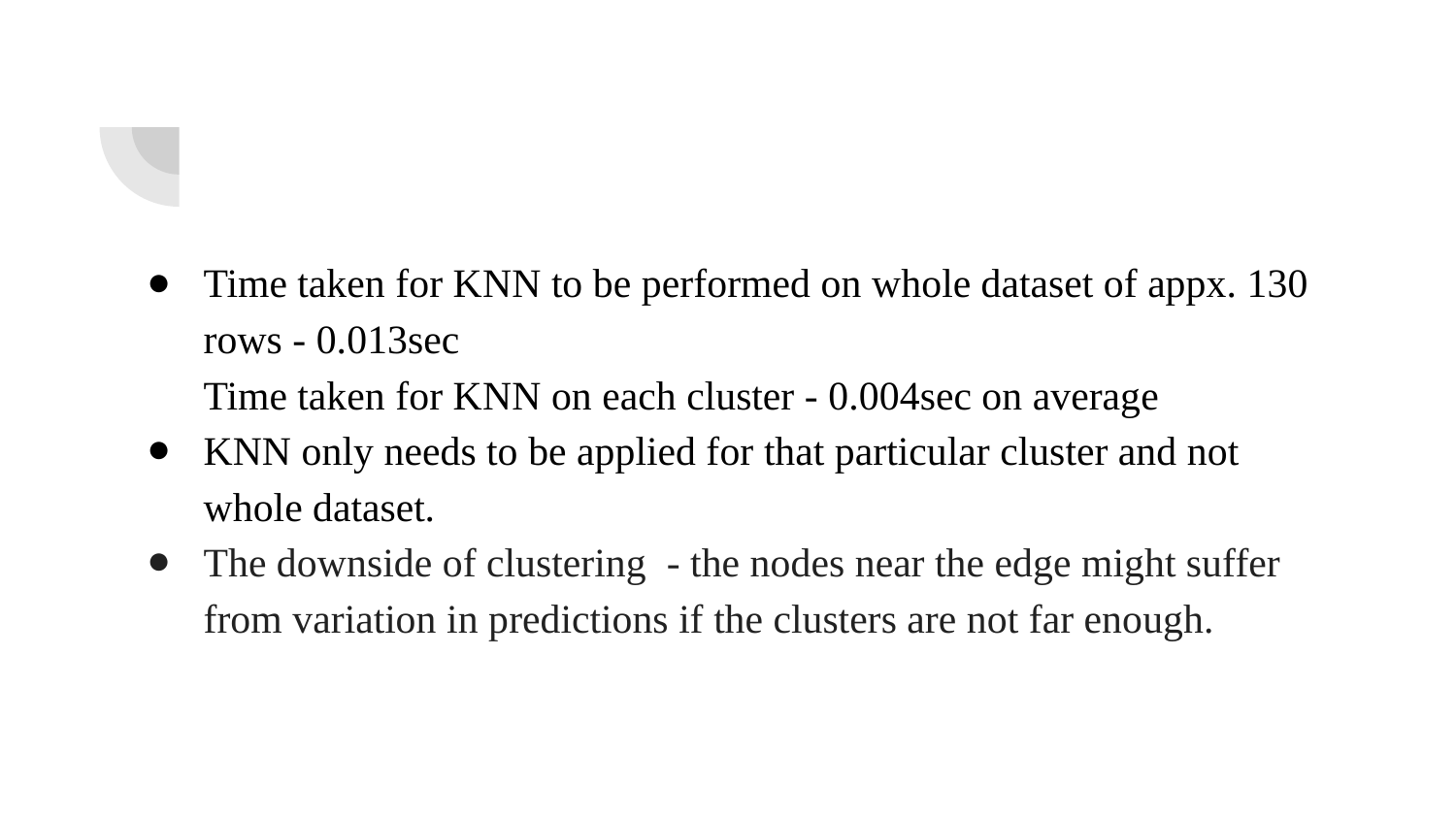

Time taken for KNN to be performed on whole dataset of appx. 130 rows - 0.013sec
Time taken for KNN on each cluster - 0.004sec on average
KNN only needs to be applied for that particular cluster and not whole dataset.
The downside of clustering  - the nodes near the edge might suffer from variation in predictions if the clusters are not far enough.